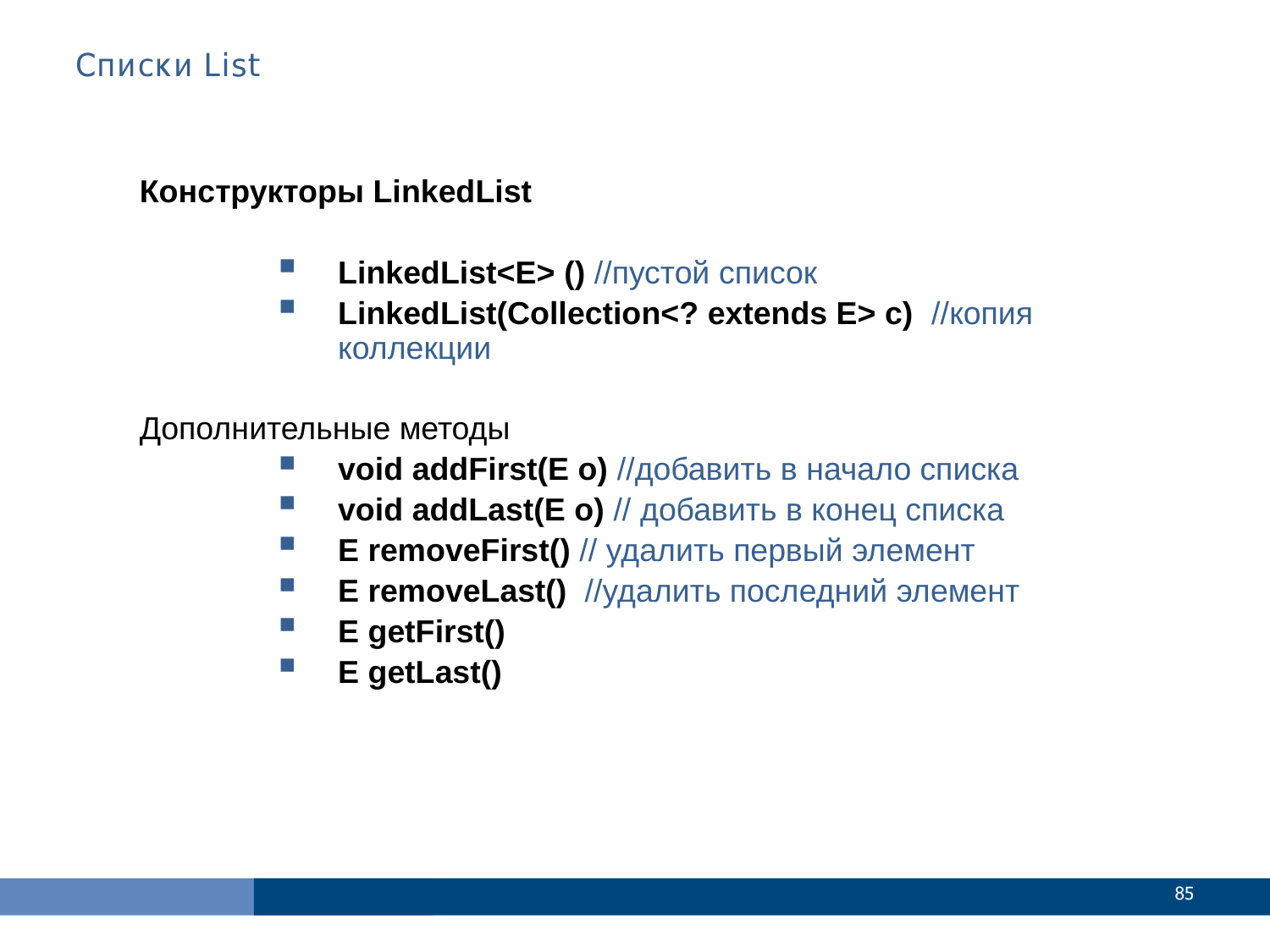

Списки List
Конструкторы LinkedList

LinkedList<E> () //пустой список
LinkedList(Collection<? extends E> c)  //копия коллекции

Дополнительные методы
void addFirst(E o) //добавить в начало списка
void addLast(E o) // добавить в конец списка
E removeFirst() // удалить первый элемент
E removeLast()  //удалить последний элемент
E getFirst()
E getLast()

85